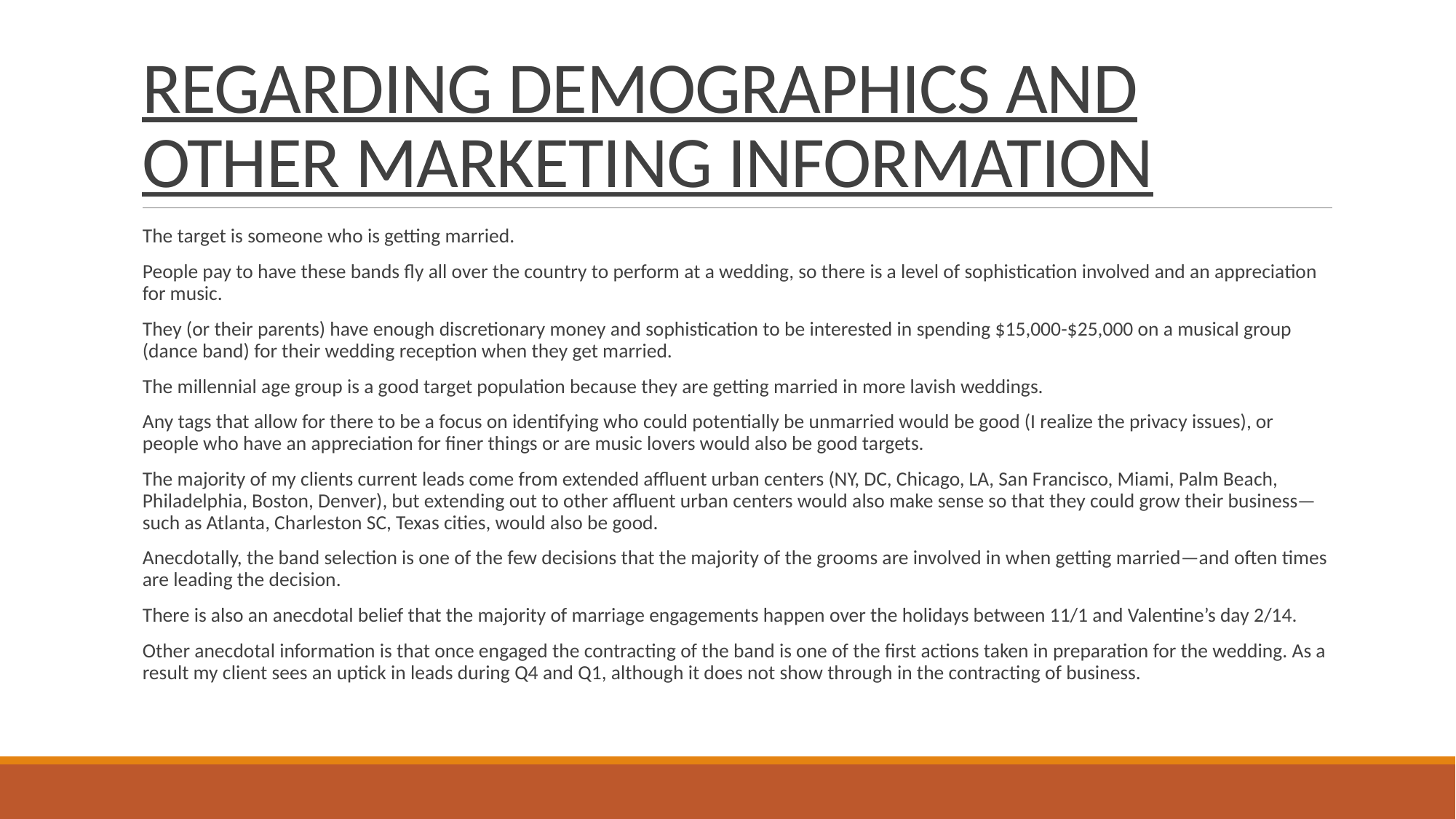

# REGARDING DEMOGRAPHICS AND OTHER MARKETING INFORMATION
The target is someone who is getting married.
People pay to have these bands fly all over the country to perform at a wedding, so there is a level of sophistication involved and an appreciation for music.
They (or their parents) have enough discretionary money and sophistication to be interested in spending $15,000-$25,000 on a musical group (dance band) for their wedding reception when they get married.
The millennial age group is a good target population because they are getting married in more lavish weddings.
Any tags that allow for there to be a focus on identifying who could potentially be unmarried would be good (I realize the privacy issues), or people who have an appreciation for finer things or are music lovers would also be good targets.
The majority of my clients current leads come from extended affluent urban centers (NY, DC, Chicago, LA, San Francisco, Miami, Palm Beach, Philadelphia, Boston, Denver), but extending out to other affluent urban centers would also make sense so that they could grow their business—such as Atlanta, Charleston SC, Texas cities, would also be good.
Anecdotally, the band selection is one of the few decisions that the majority of the grooms are involved in when getting married—and often times are leading the decision.
There is also an anecdotal belief that the majority of marriage engagements happen over the holidays between 11/1 and Valentine’s day 2/14.
Other anecdotal information is that once engaged the contracting of the band is one of the first actions taken in preparation for the wedding. As a result my client sees an uptick in leads during Q4 and Q1, although it does not show through in the contracting of business.